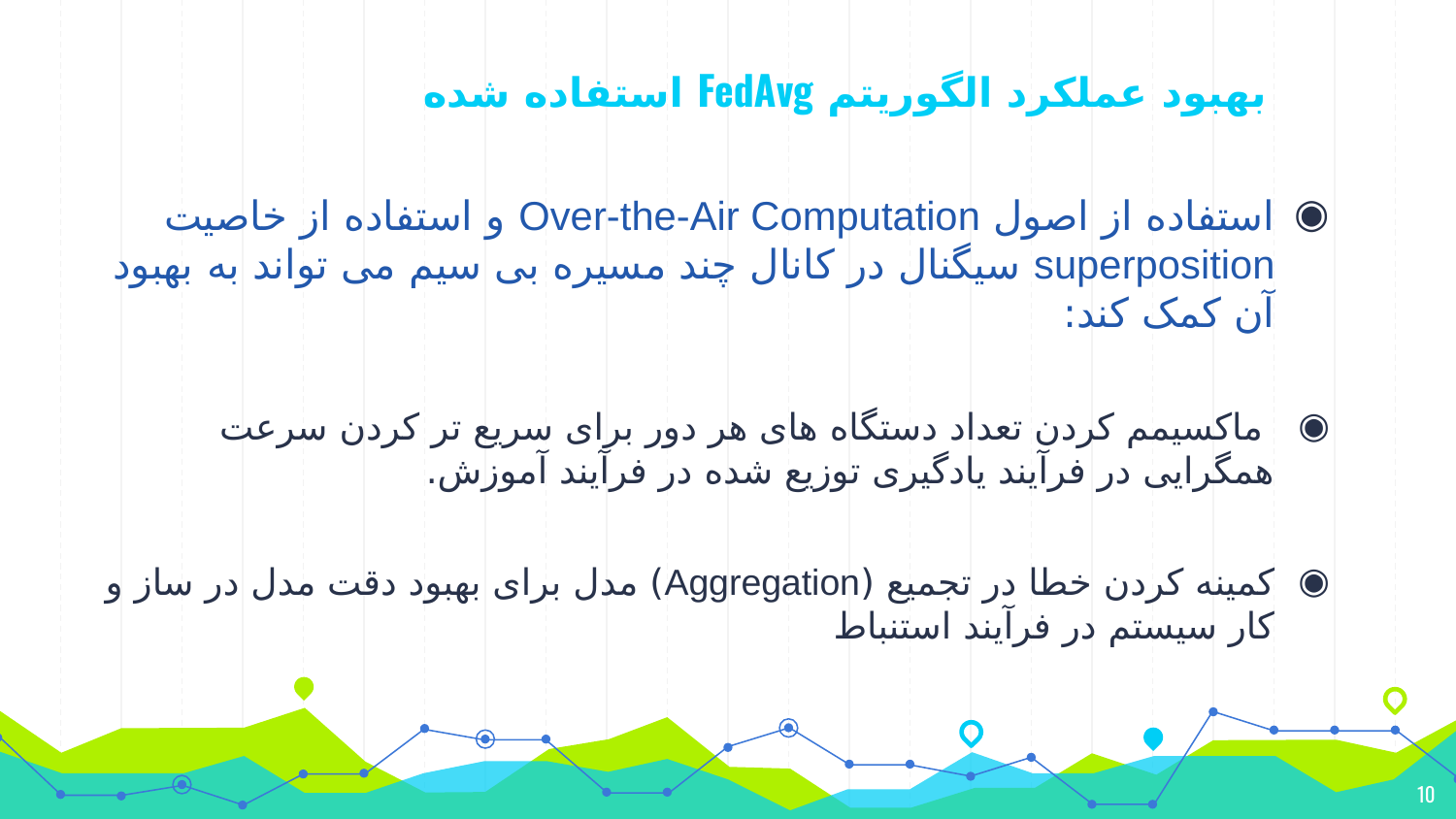

# بهبود عملکرد الگوریتم FedAvg استفاده شده
استفاده از اصول Over-the-Air Computation و استفاده از خاصیت superposition سیگنال در کانال چند مسیره بی سیم می تواند به بهبود آن کمک کند:

 ماکسیمم کردن تعداد دستگاه های هر دور برای سریع تر کردن سرعت همگرایی در فرآیند یادگیری توزیع شده در فرآیند آموزش.

کمینه کردن خطا در تجمیع (Aggregation) مدل برای بهبود دقت مدل در ساز و کار سیستم در فرآیند استنباط
10